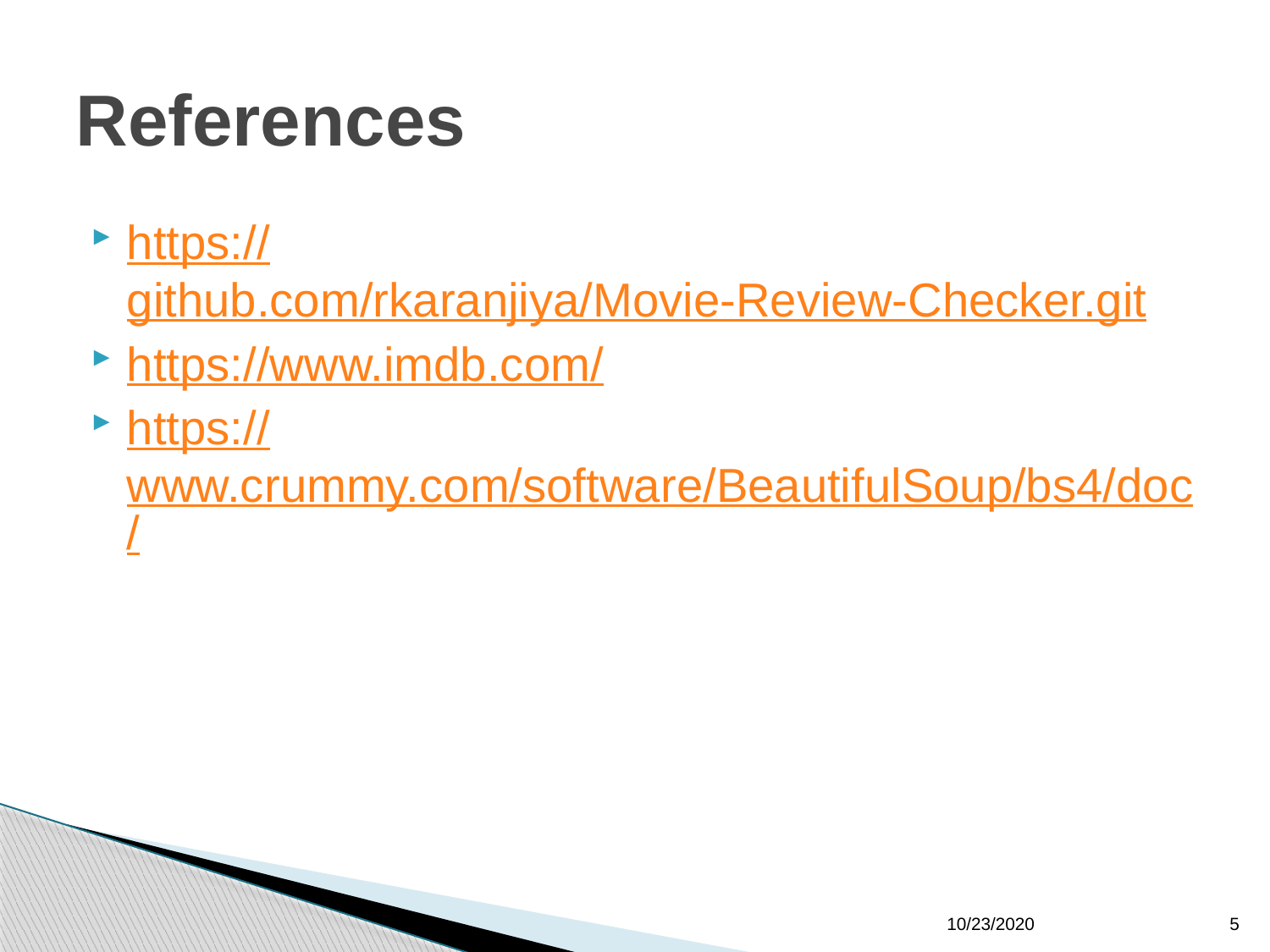

# References
https://github.com/rkaranjiya/Movie-Review-Checker.git
https://www.imdb.com/
https://www.crummy.com/software/BeautifulSoup/bs4/doc/

10/23/2020
5